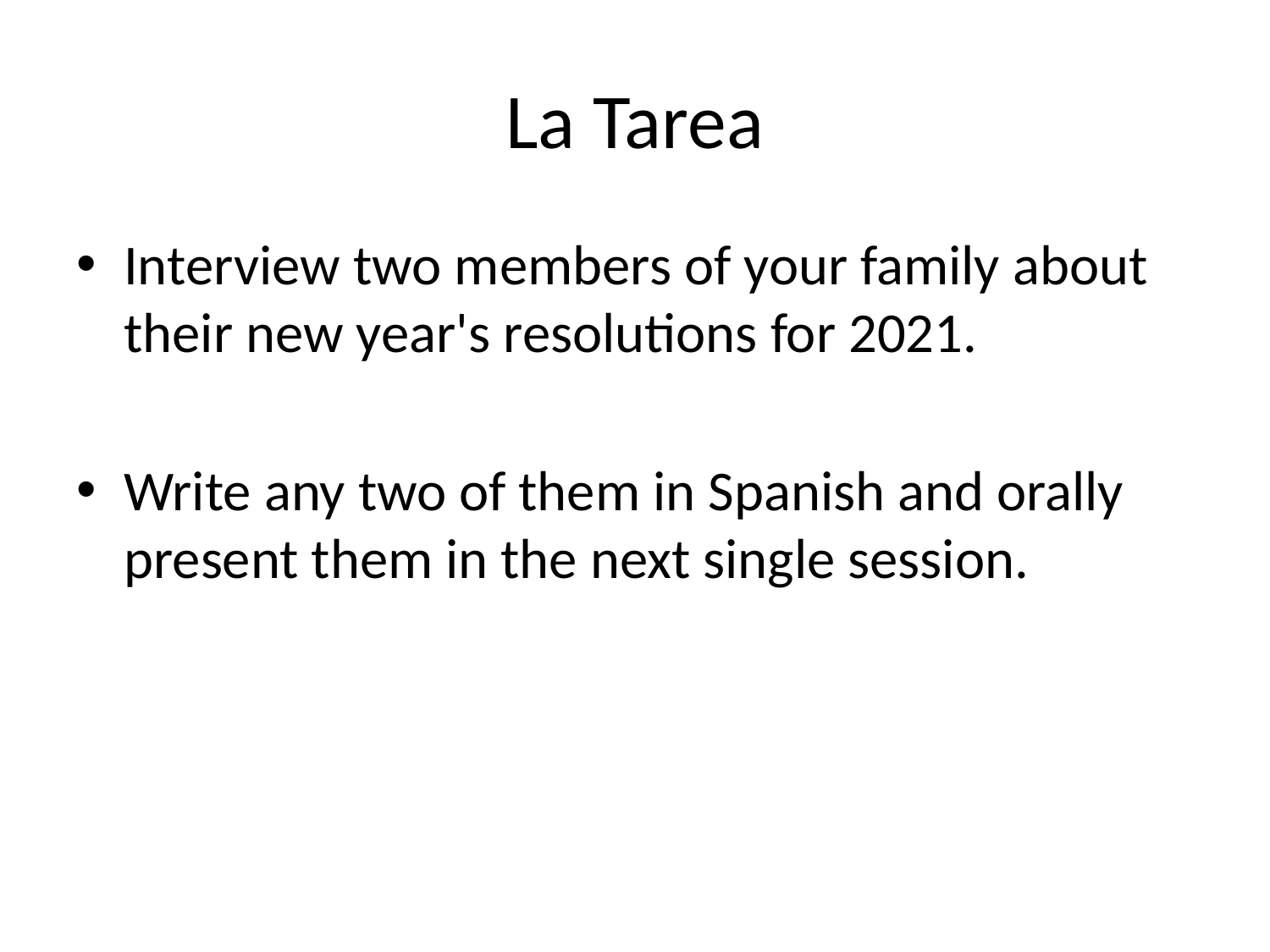

# La Tarea
Interview two members of your family about their new year's resolutions for 2021.

Write any two of them in Spanish and orally present them in the next single session.